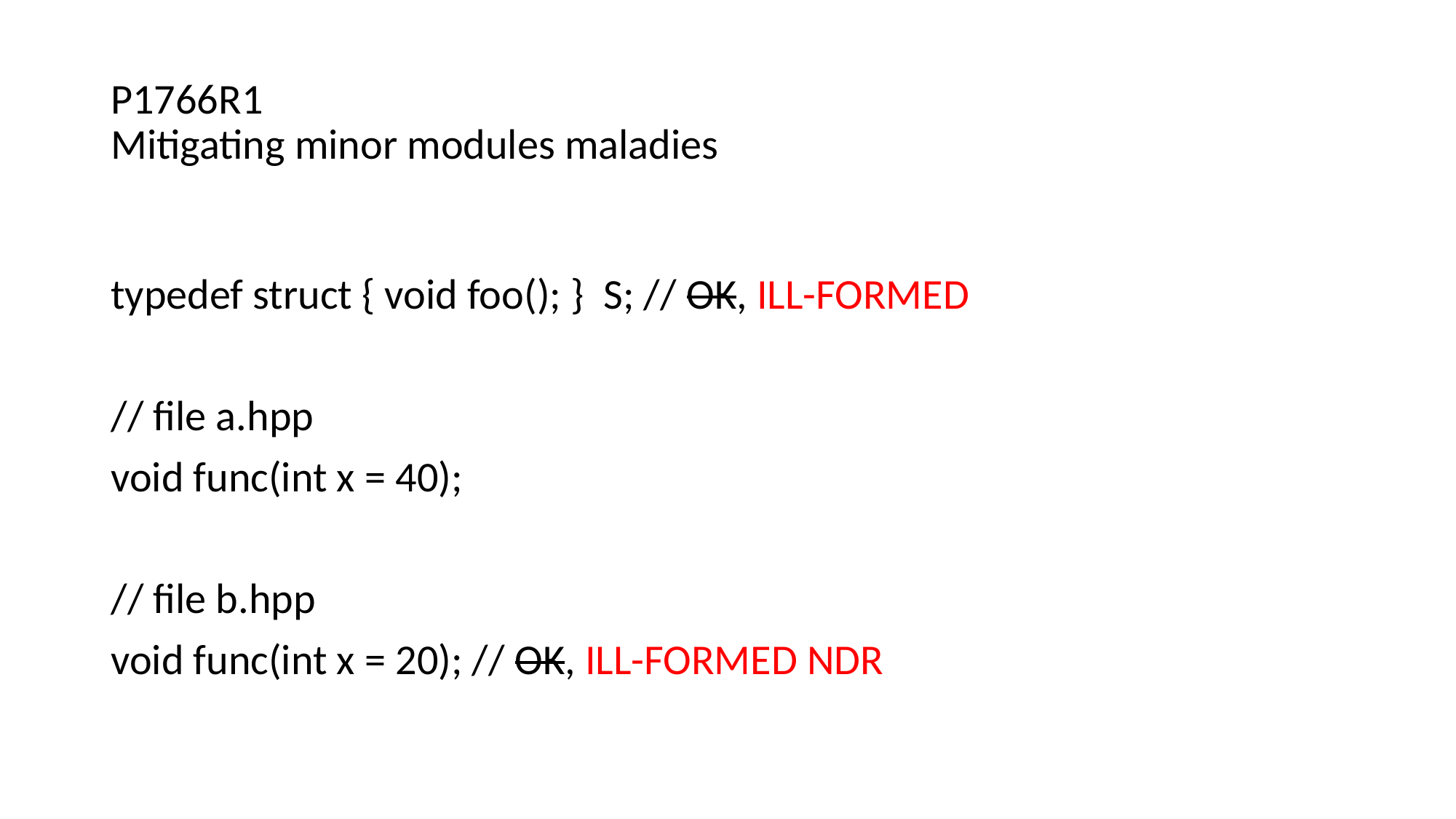

# P1766R1 Mitigating minor modules maladies
typedef struct { void foo(); }  S; // OK, ILL-FORMED

// file a.hpp
void func(int x = 40);

// file b.hpp
void func(int x = 20); // OK, ILL-FORMED NDR